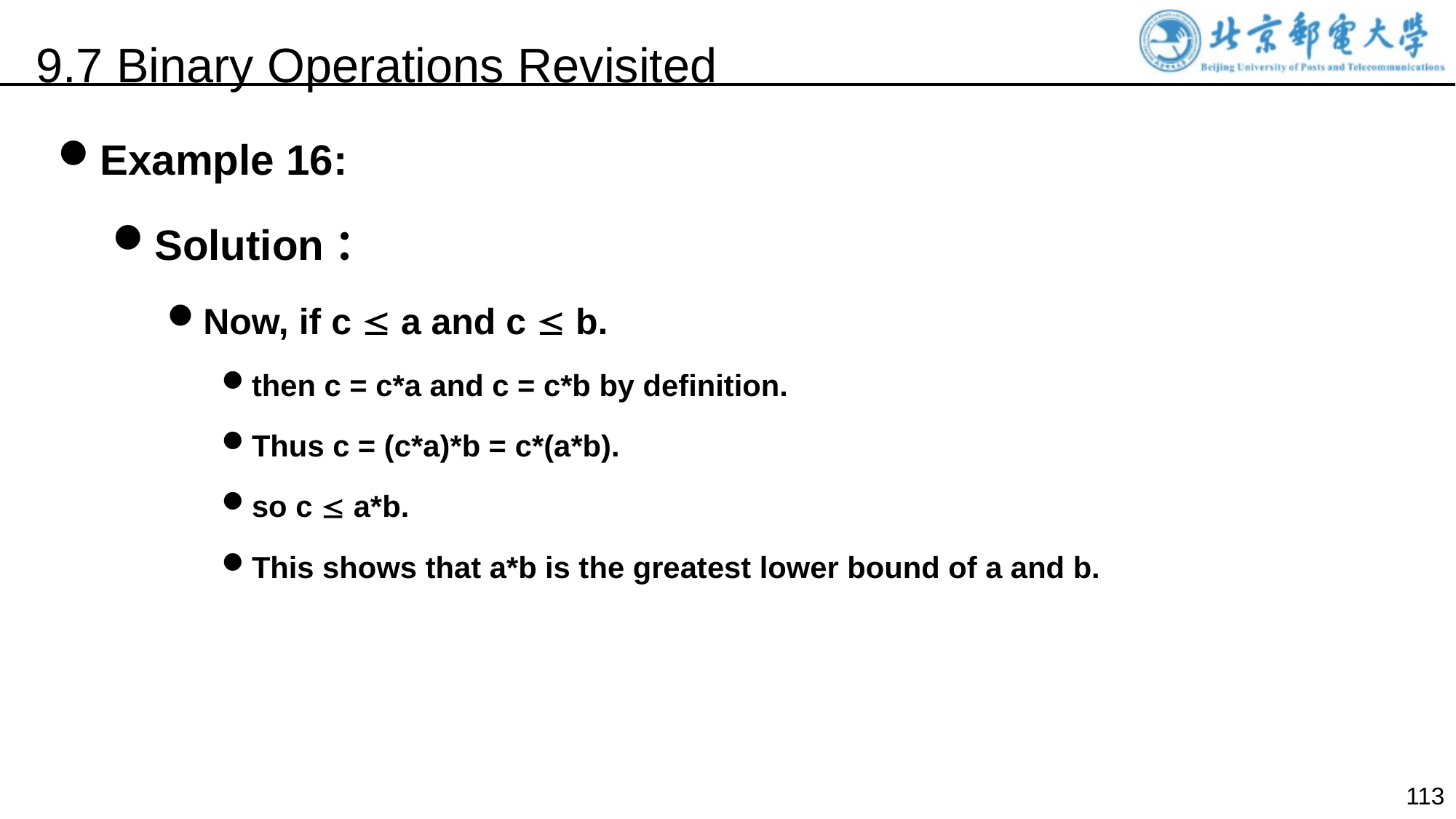

9.7 Binary Operations Revisited
Example 16:
Solution：
Now, if c ≤ a and c ≤ b.
then c = c*a and c = c*b by definition.
Thus c = (c*a)*b = c*(a*b).
so c ≤ a*b.
This shows that a*b is the greatest lower bound of a and b.